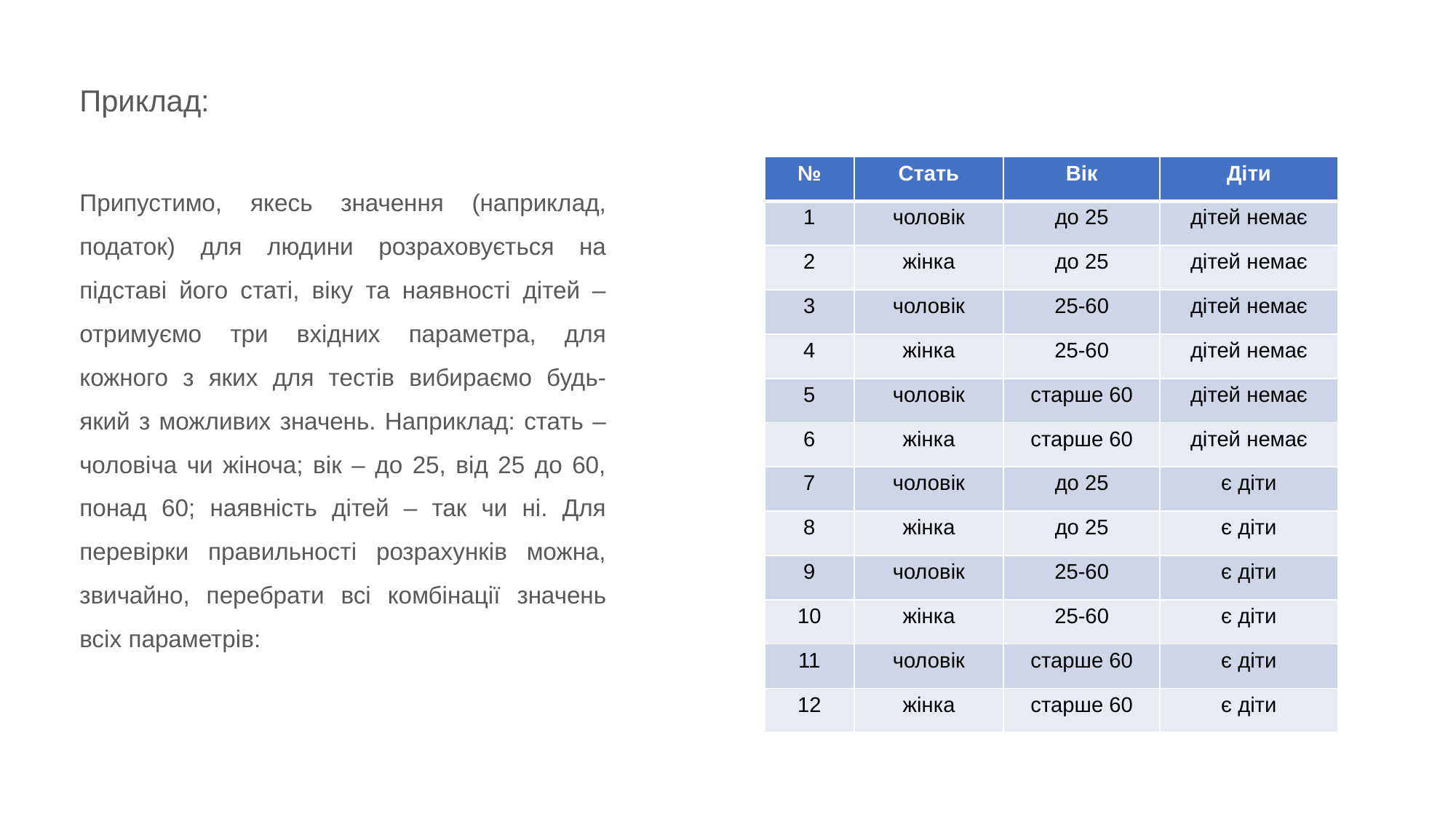

Приклад:
Припустимо, якесь значення (наприклад, податок) для людини розраховується на підставі його статі, віку та наявності дітей – отримуємо три вхідних параметра, для кожного з яких для тестів вибираємо будь-який з можливих значень. Наприклад: стать – чоловіча чи жіноча; вік – до 25, від 25 до 60, понад 60; наявність дітей – так чи ні. Для перевірки правильності розрахунків можна, звичайно, перебрати всі комбінації значень всіх параметрів:
| № | Стать | Вік | Діти |
| --- | --- | --- | --- |
| 1 | чоловік | до 25 | дітей немає |
| 2 | жінка | до 25 | дітей немає |
| 3 | чоловік | 25-60 | дітей немає |
| 4 | жінка | 25-60 | дітей немає |
| 5 | чоловік | старше 60 | дітей немає |
| 6 | жінка | старше 60 | дітей немає |
| 7 | чоловік | до 25 | є діти |
| 8 | жінка | до 25 | є діти |
| 9 | чоловік | 25-60 | є діти |
| 10 | жінка | 25-60 | є діти |
| 11 | чоловік | старше 60 | є діти |
| 12 | жінка | старше 60 | є діти |